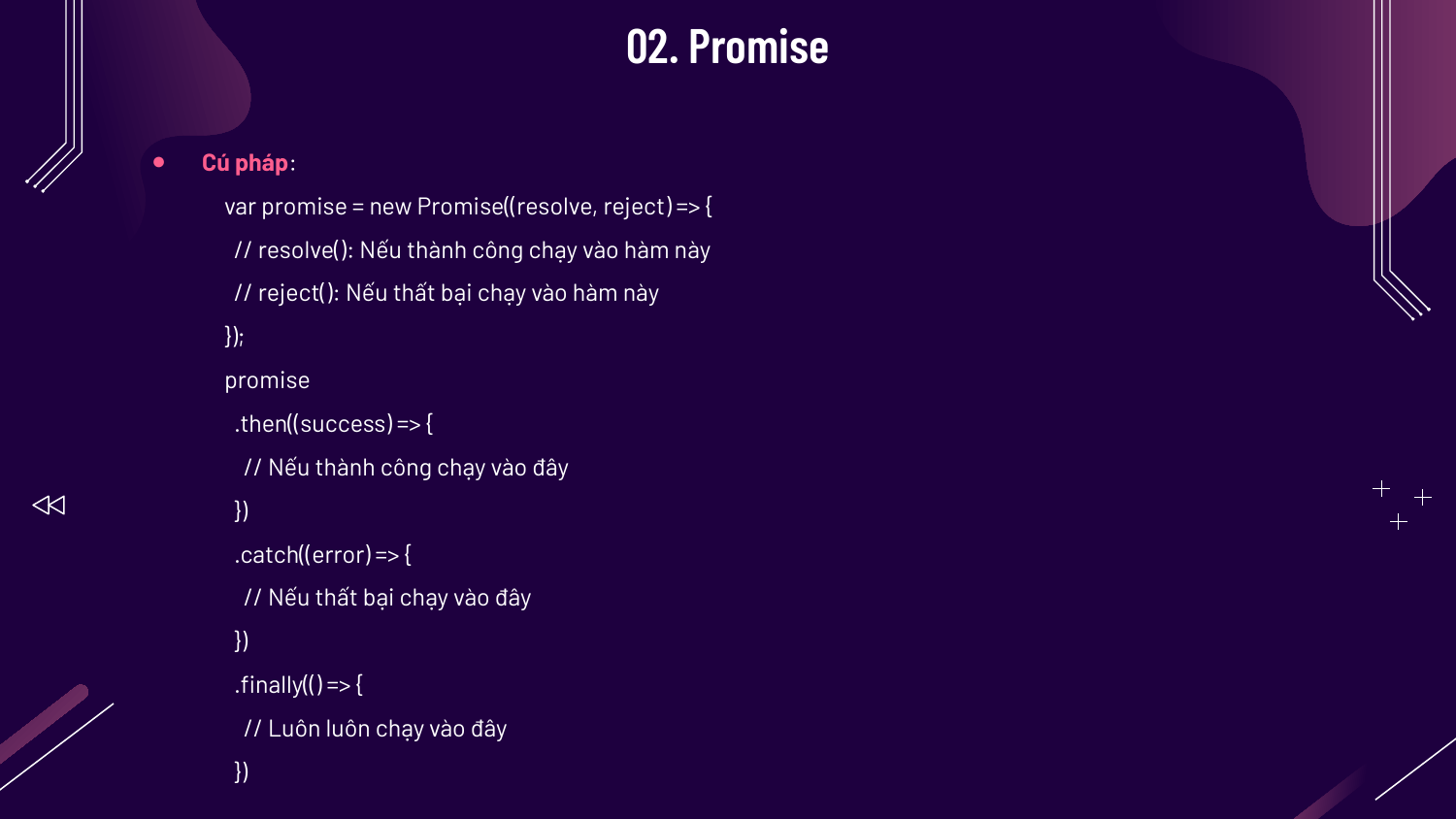

# 02. Promise
Cú pháp:
var promise = new Promise((resolve, reject) => {
  // resolve(): Nếu thành công chạy vào hàm này
  // reject(): Nếu thất bại chạy vào hàm này
});
promise
  .then((success) => {
    // Nếu thành công chạy vào đây
  })
  .catch((error) => {
    // Nếu thất bại chạy vào đây
  })
  .finally(() => {
    // Luôn luôn chạy vào đây
  })